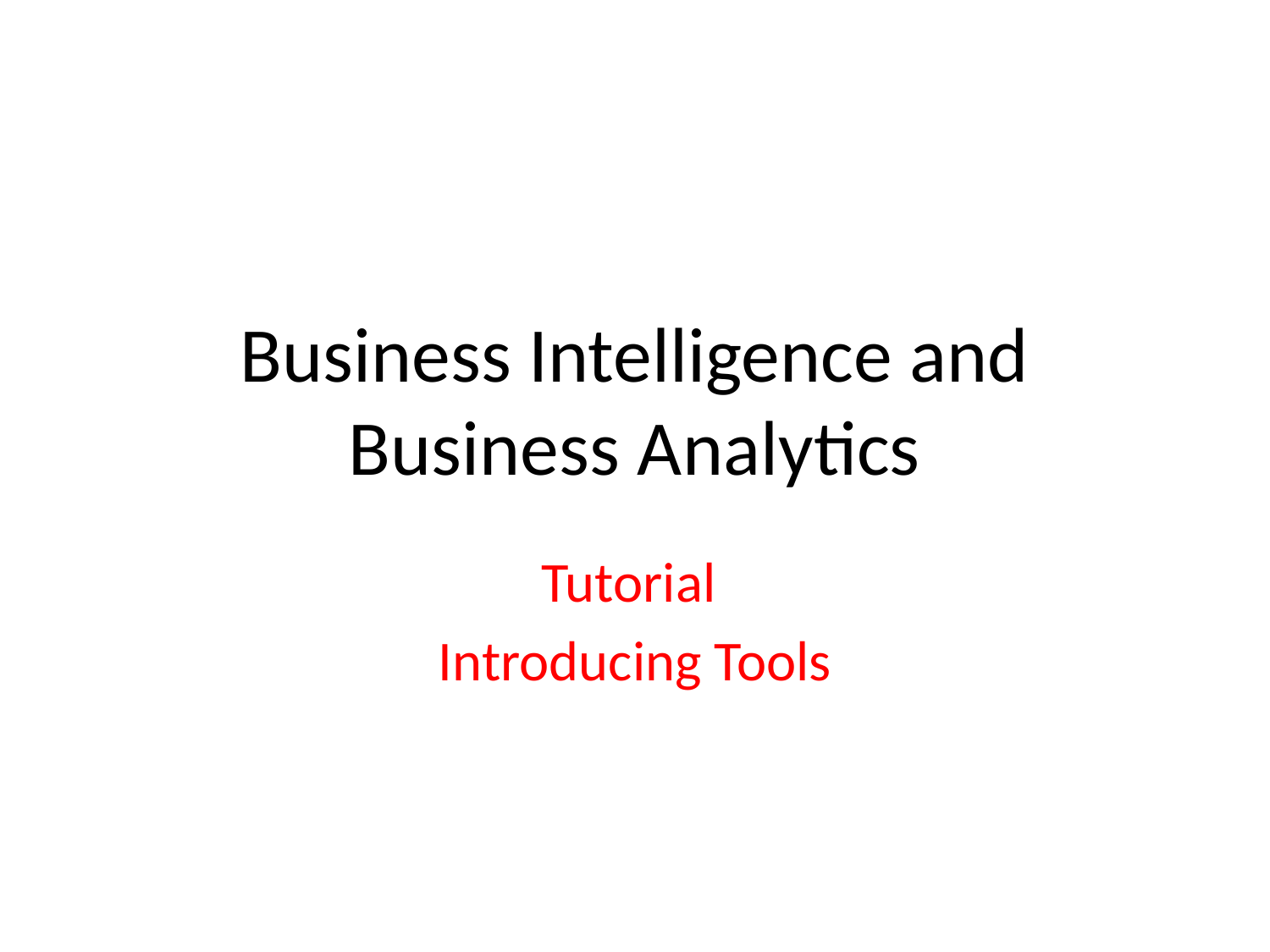

# Business Intelligence and Business Analytics
Tutorial
Introducing Tools